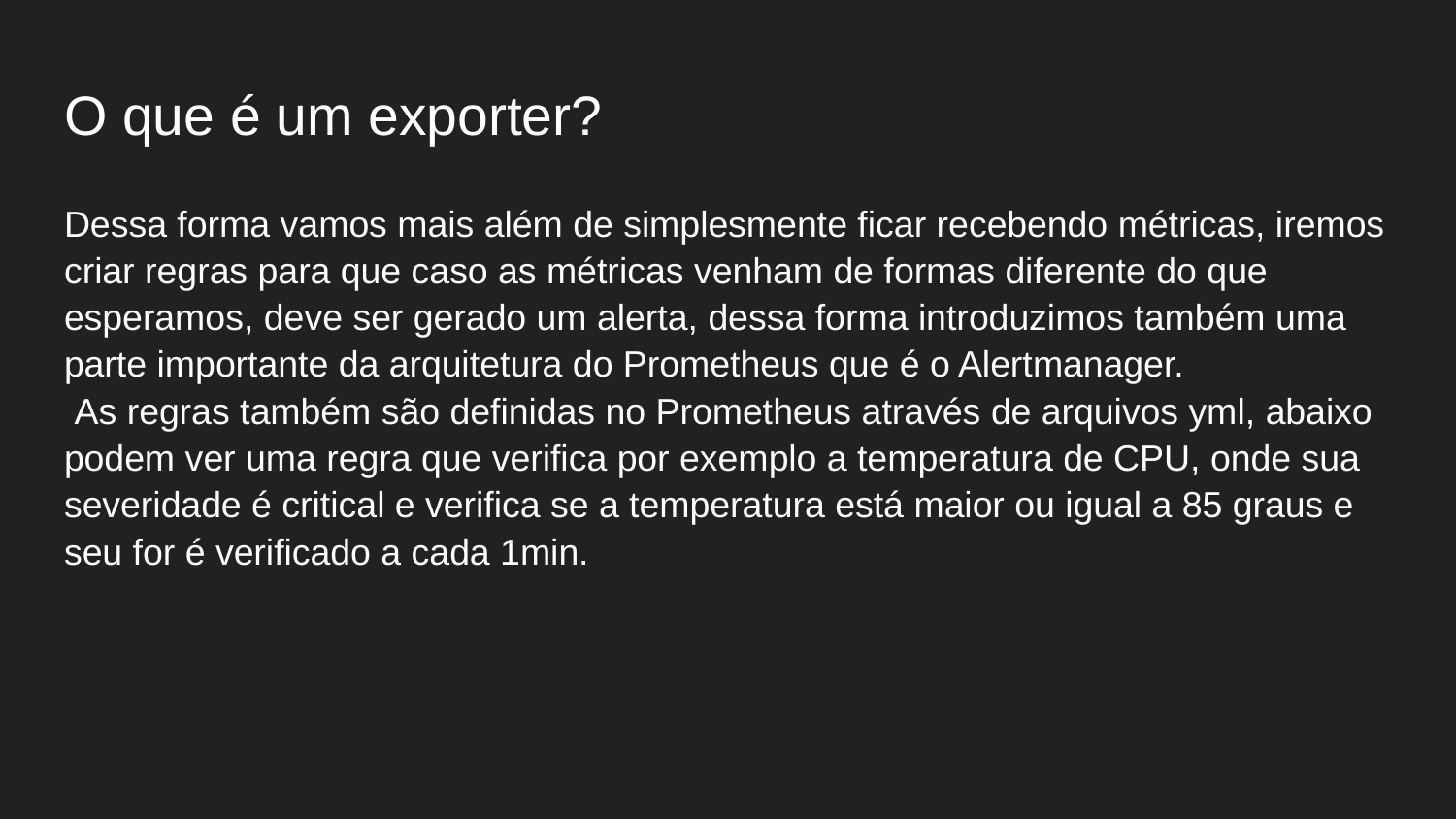

# O que é um exporter?
Dessa forma vamos mais além de simplesmente ficar recebendo métricas, iremos criar regras para que caso as métricas venham de formas diferente do que esperamos, deve ser gerado um alerta, dessa forma introduzimos também uma parte importante da arquitetura do Prometheus que é o Alertmanager.
 As regras também são definidas no Prometheus através de arquivos yml, abaixo podem ver uma regra que verifica por exemplo a temperatura de CPU, onde sua severidade é critical e verifica se a temperatura está maior ou igual a 85 graus e seu for é verificado a cada 1min.